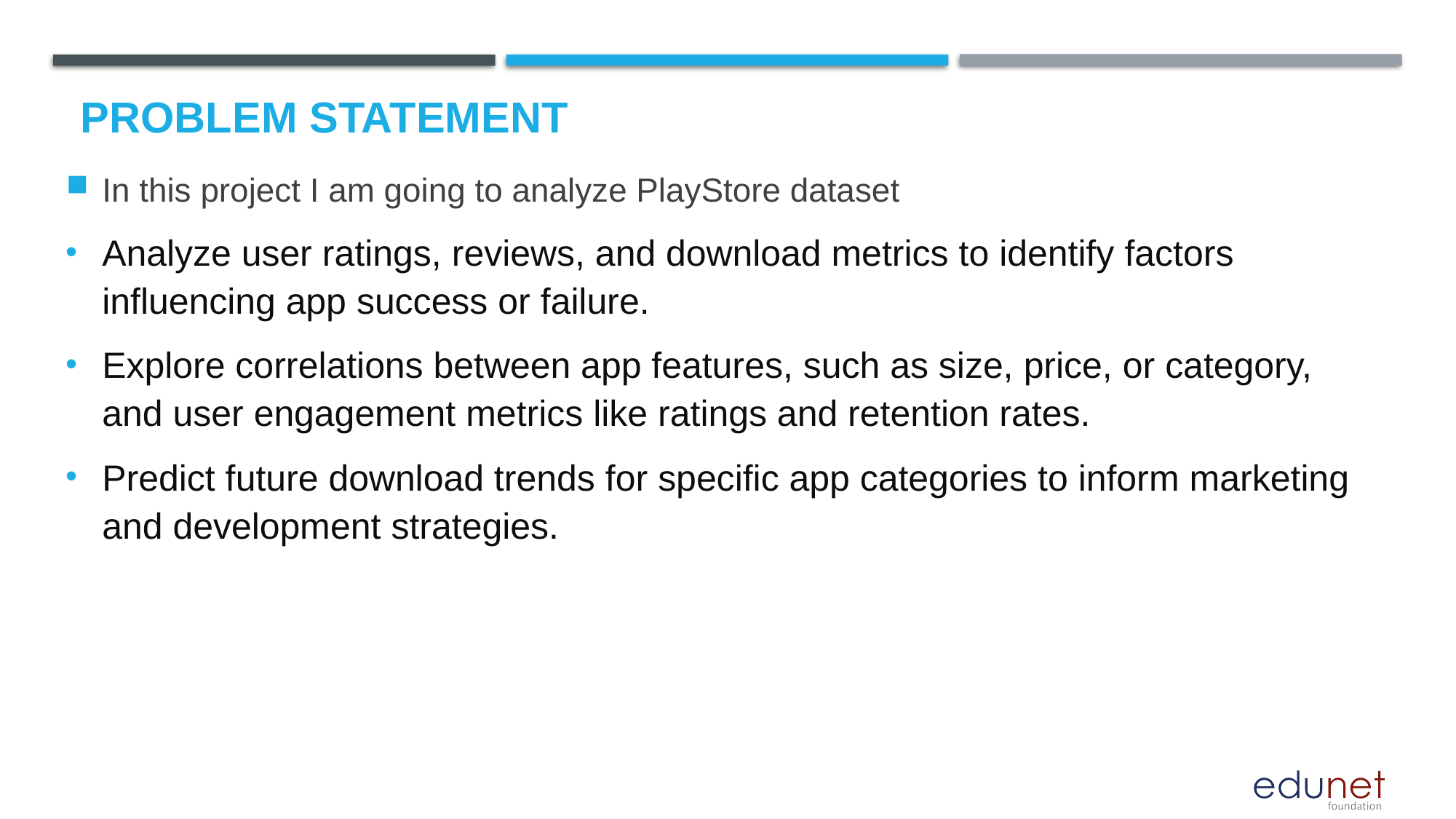

# Problem Statement
In this project I am going to analyze PlayStore dataset
Analyze user ratings, reviews, and download metrics to identify factors influencing app success or failure.
Explore correlations between app features, such as size, price, or category, and user engagement metrics like ratings and retention rates.
Predict future download trends for specific app categories to inform marketing and development strategies.